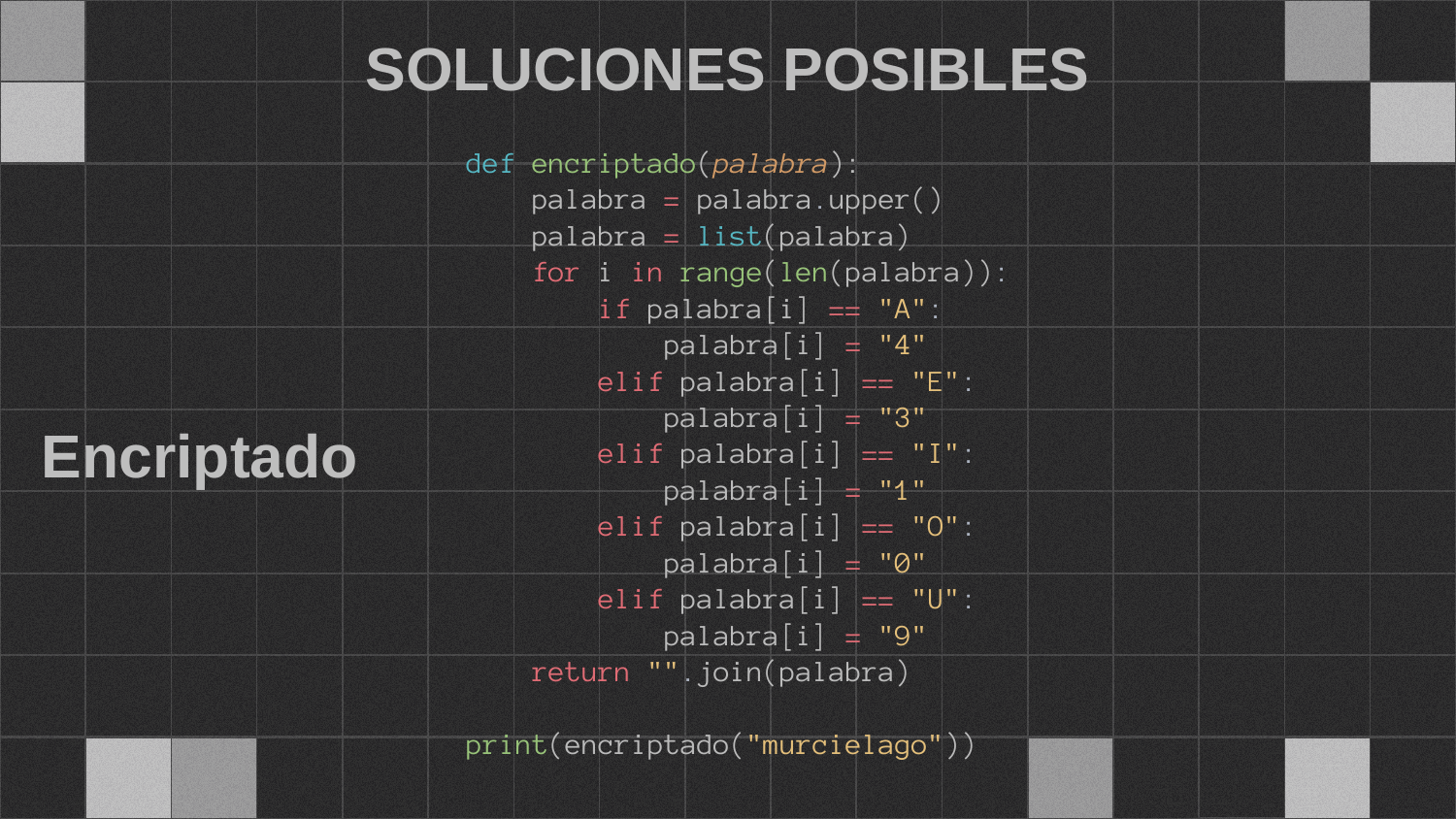

# SOLUCIONES POSIBLES
def encriptado(palabra):
    palabra = palabra.upper()
    palabra = list(palabra)
    for i in range(len(palabra)):
        if palabra[i] == "A":
            palabra[i] = "4"
        elif palabra[i] == "E":
            palabra[i] = "3"
        elif palabra[i] == "I":
            palabra[i] = "1"
        elif palabra[i] == "O":
            palabra[i] = "0"
        elif palabra[i] == "U":
            palabra[i] = "9"
    return "".join(palabra)

print(encriptado("murcielago"))
Encriptado